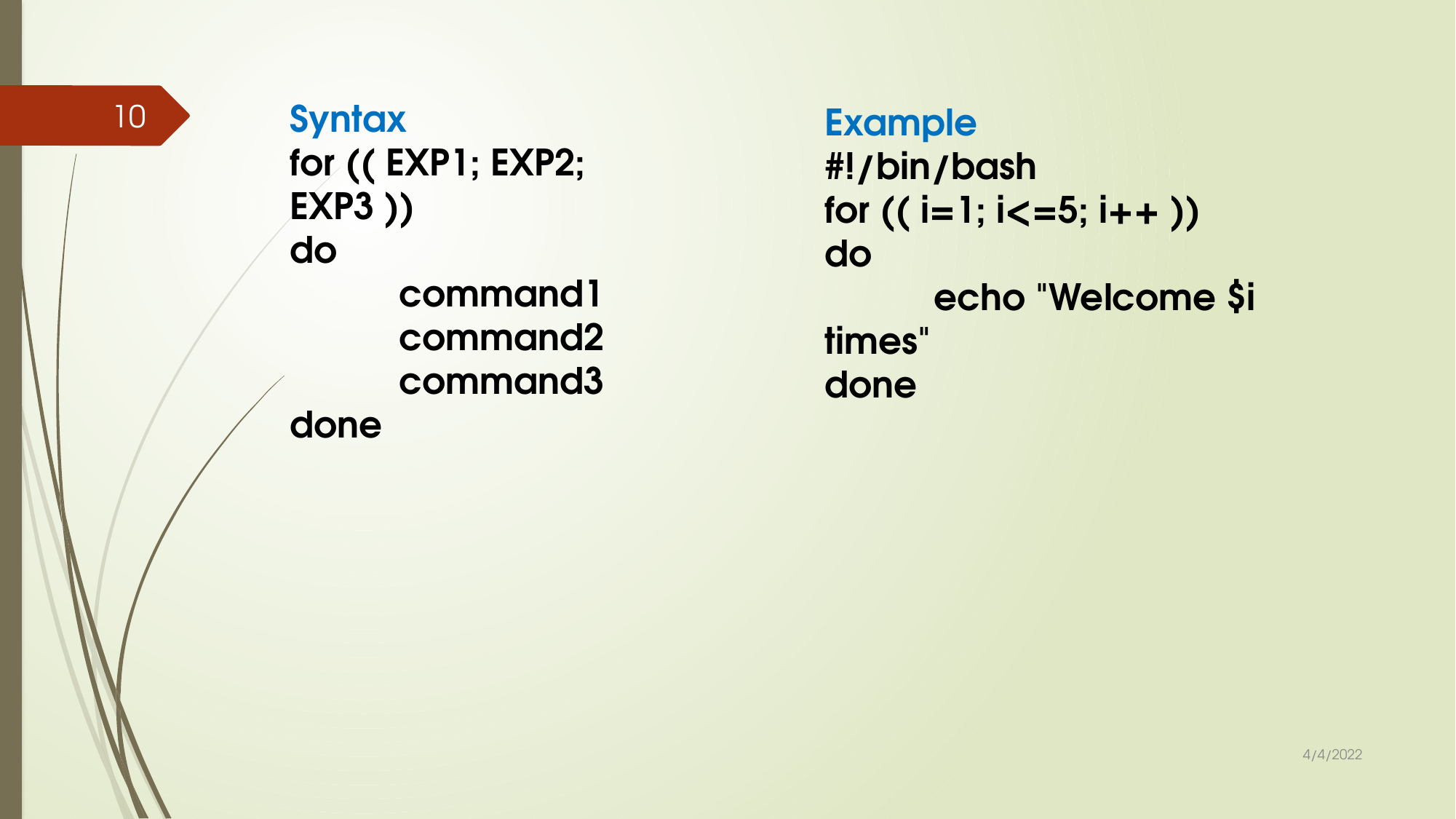

# Syntax for (( EXP1; EXP2; EXP3 )) do command1 command2 command3 done
10
Example
#!/bin/bash
for (( i=1; i<=5; i++ ))
do
	echo "Welcome $i times"
done
4/4/2022